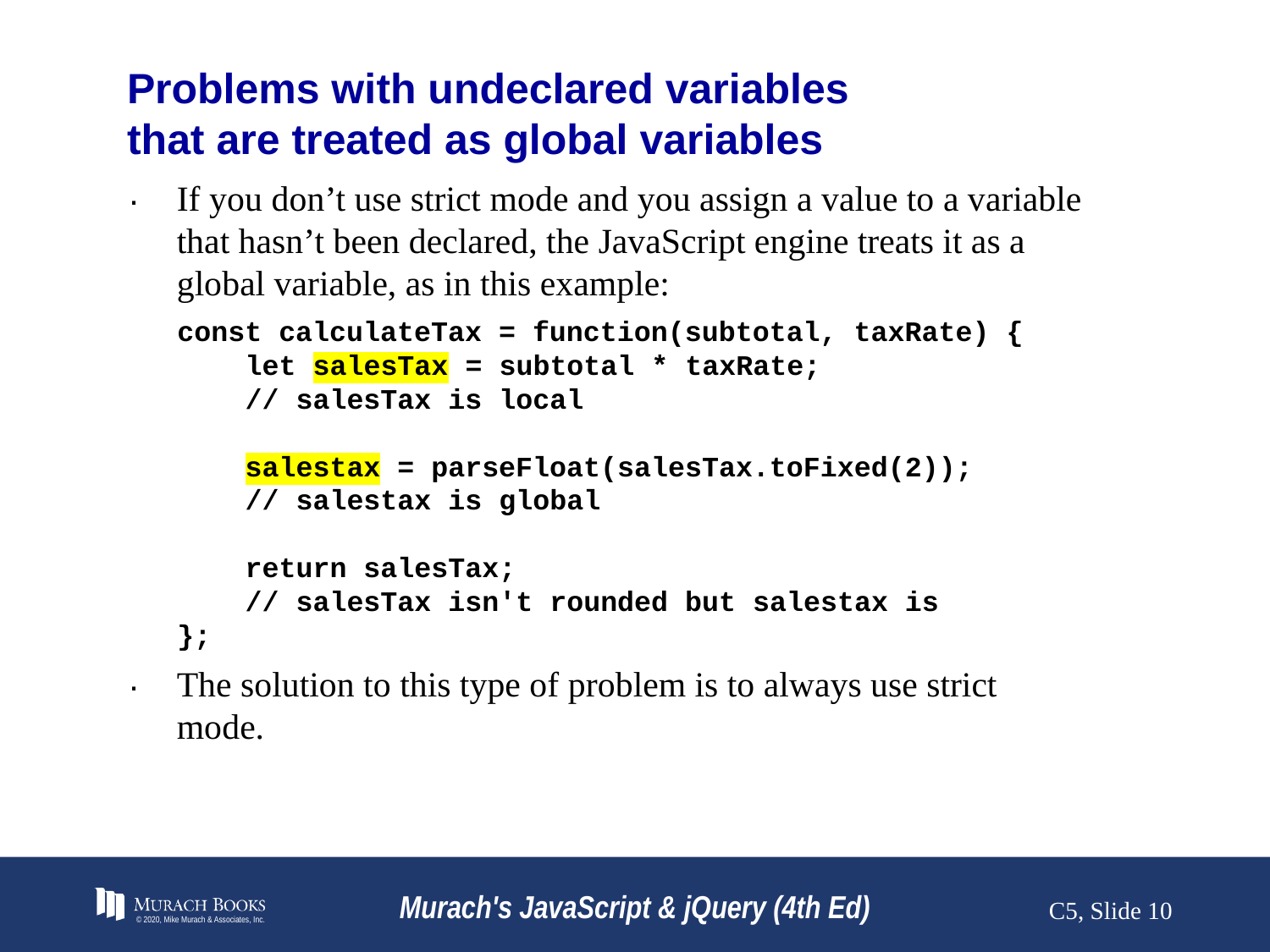

# Problems with undeclared variables that are treated as global variables
If you don’t use strict mode and you assign a value to a variable that hasn’t been declared, the JavaScript engine treats it as a global variable, as in this example:
const calculateTax = function(subtotal, taxRate) {
    let salesTax = subtotal * taxRate;
    // salesTax is local

    salestax = parseFloat(salesTax.toFixed(2));
    // salestax is global

    return salesTax;
    // salesTax isn't rounded but salestax is
};
The solution to this type of problem is to always use strict mode.

© 2020, Mike Murach & Associates, Inc.
Murach's JavaScript & jQuery (4th Ed)

C5, Slide 10